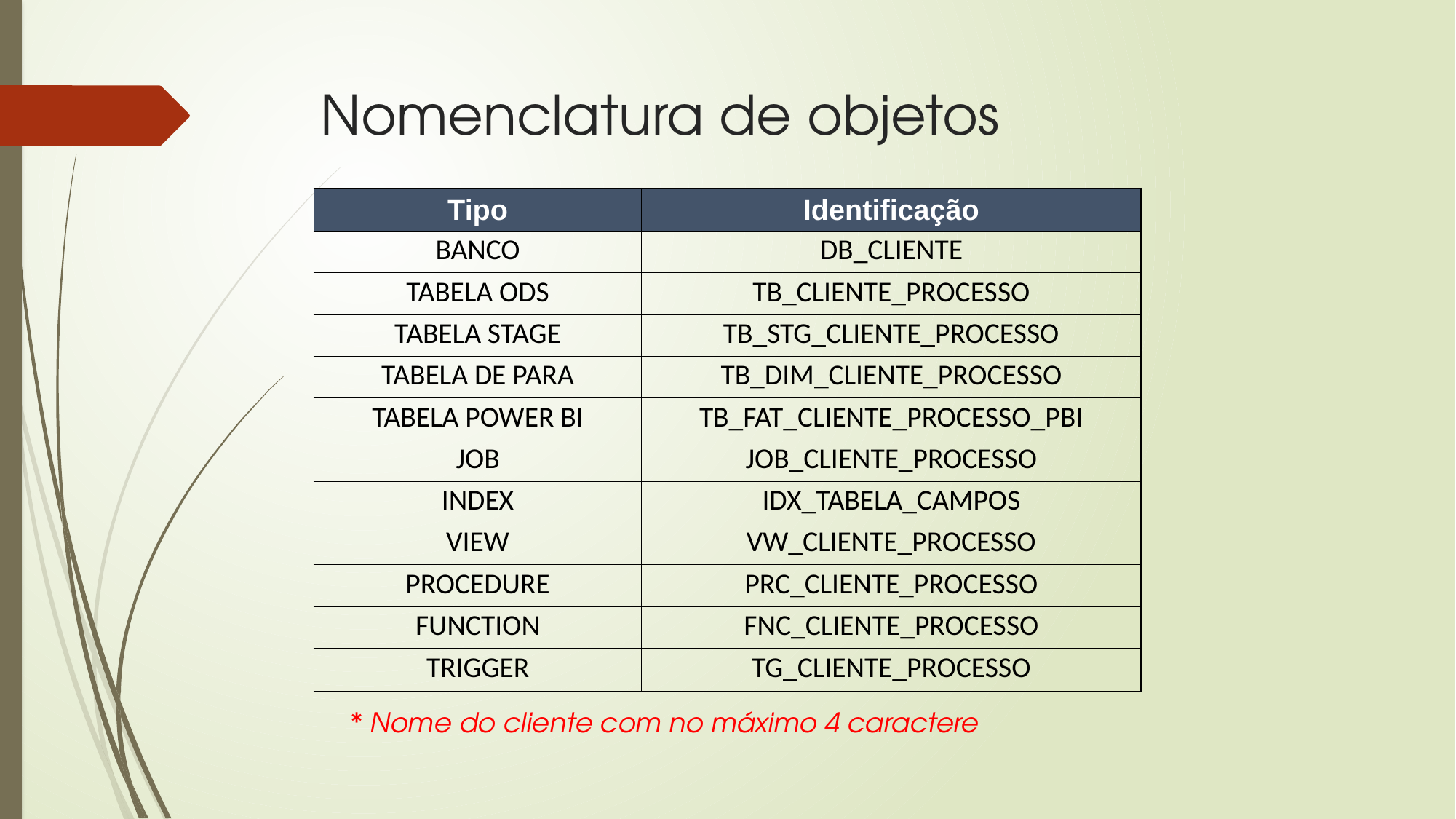

# Nomenclatura de objetos
| Tipo | Identificação |
| --- | --- |
| BANCO | DB\_CLIENTE |
| TABELA ODS | TB\_CLIENTE\_PROCESSO |
| TABELA STAGE | TB\_STG\_CLIENTE\_PROCESSO |
| TABELA DE PARA | TB\_DIM\_CLIENTE\_PROCESSO |
| TABELA POWER BI | TB\_FAT\_CLIENTE\_PROCESSO\_PBI |
| JOB | JOB\_CLIENTE\_PROCESSO |
| INDEX | IDX\_TABELA\_CAMPOS |
| VIEW | VW\_CLIENTE\_PROCESSO |
| PROCEDURE | PRC\_CLIENTE\_PROCESSO |
| FUNCTION | FNC\_CLIENTE\_PROCESSO |
| TRIGGER | TG\_CLIENTE\_PROCESSO |
* Nome do cliente com no máximo 4 caractere